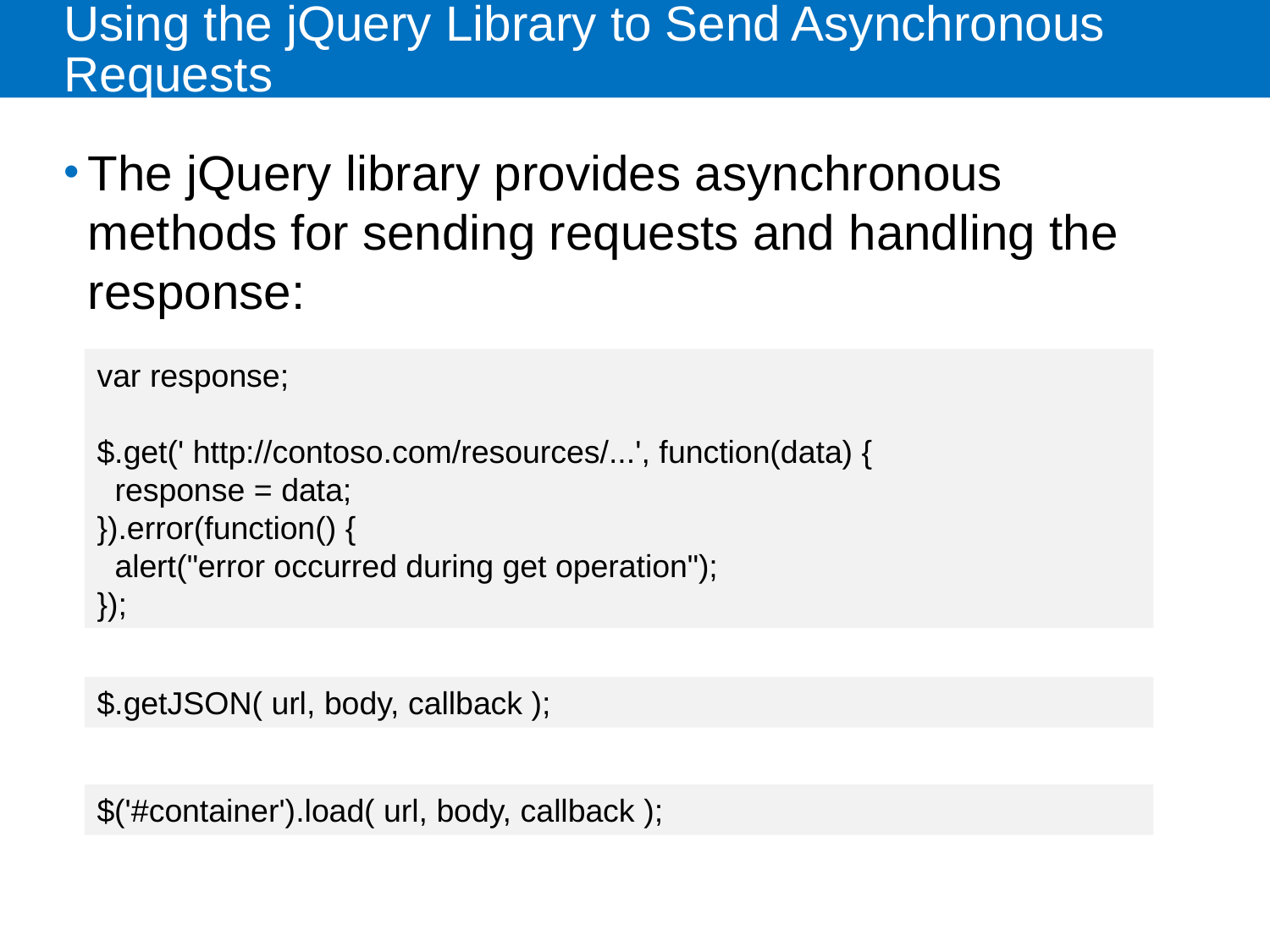

# Using the jQuery Library to Send Asynchronous Requests
The jQuery library provides asynchronous methods for sending requests and handling the response:
var response;

$.get(' http://contoso.com/resources/...', function(data) {
  response = data;
}).error(function() {
  alert("error occurred during get operation");
});
$.getJSON( url, body, callback );
$('#container').load( url, body, callback );